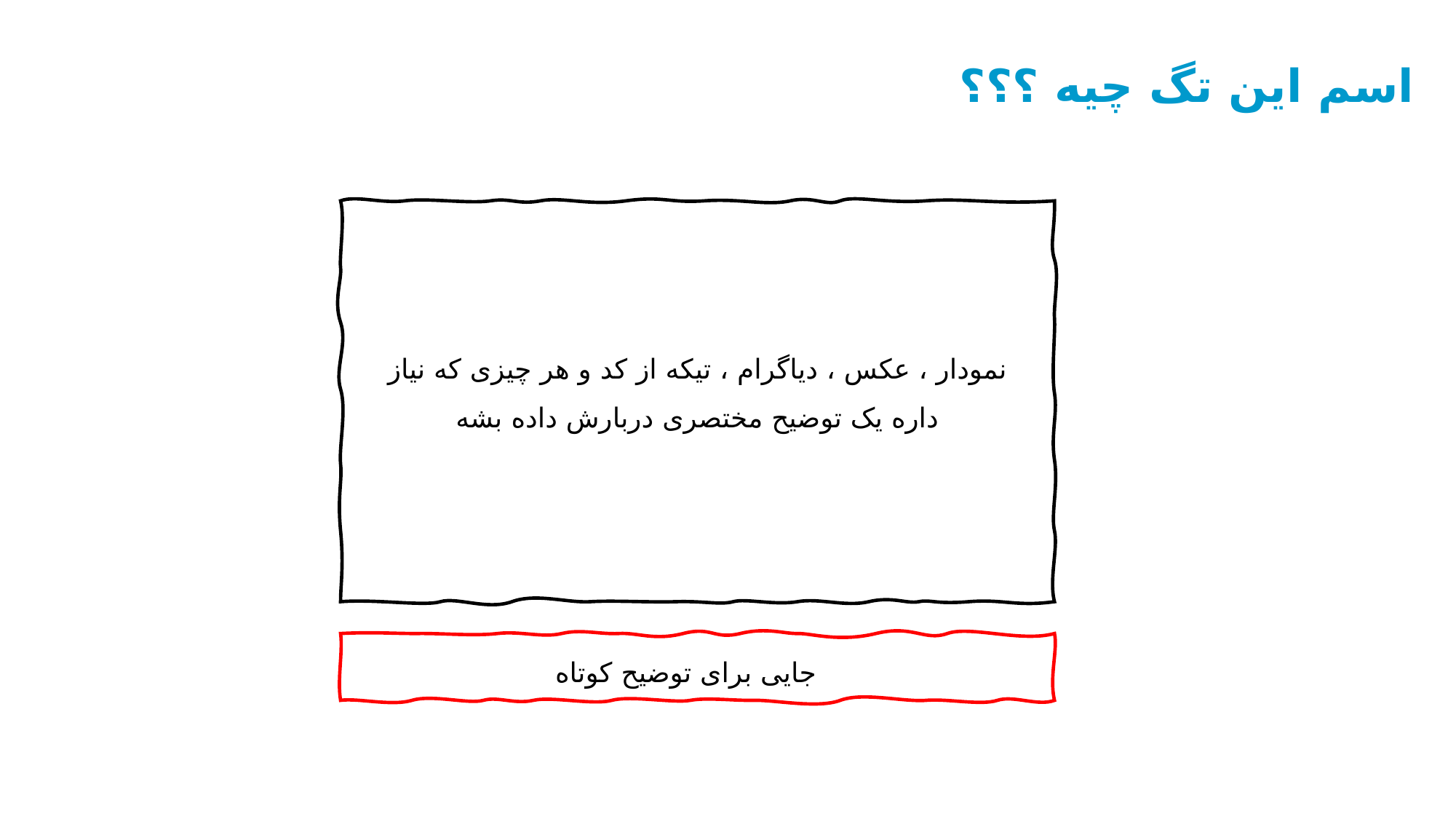

اسم این تگ چیه ؟؟؟

figure

نمودار ، عکس ، دیاگرام ، تیکه از کد و هر چیزی که نیاز داره یک توضیح مختصری دربارش داده بشه

جایی برای توضیح کوتاه